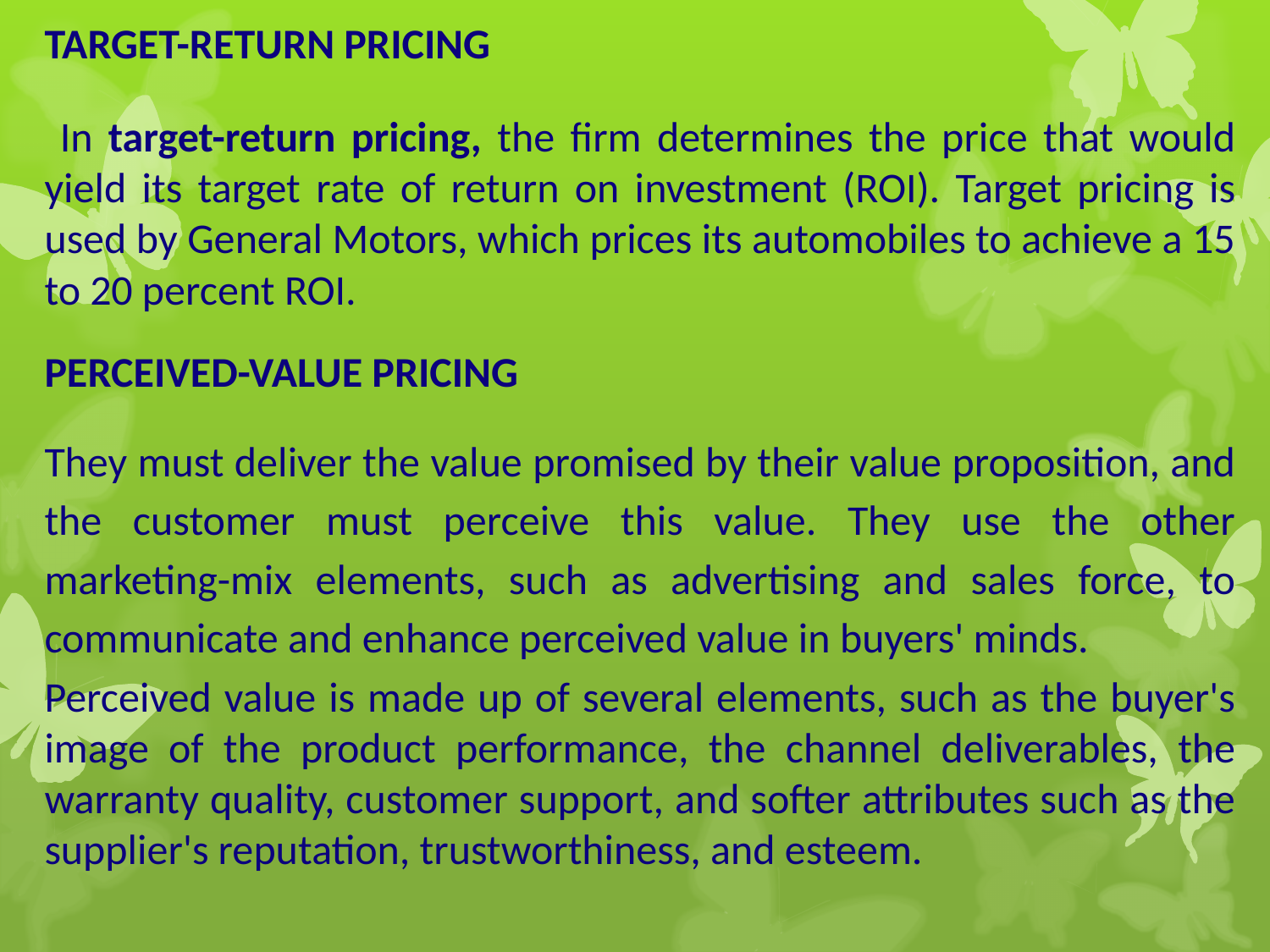

TARGET-RETURN PRICING
 In target-return pricing, the firm determines the price that would yield its target rate of return on investment (ROI). Target pricing is used by General Motors, which prices its automobiles to achieve a 15 to 20 percent ROI.
PERCEIVED-VALUE PRICING
They must deliver the value promised by their value proposition, and the customer must perceive this value. They use the other marketing-mix elements, such as advertising and sales force, to communicate and enhance perceived value in buyers' minds.
Perceived value is made up of several elements, such as the buyer's image of the product performance, the channel deliverables, the warranty quality, customer support, and softer attributes such as the supplier's reputation, trustworthiness, and esteem.